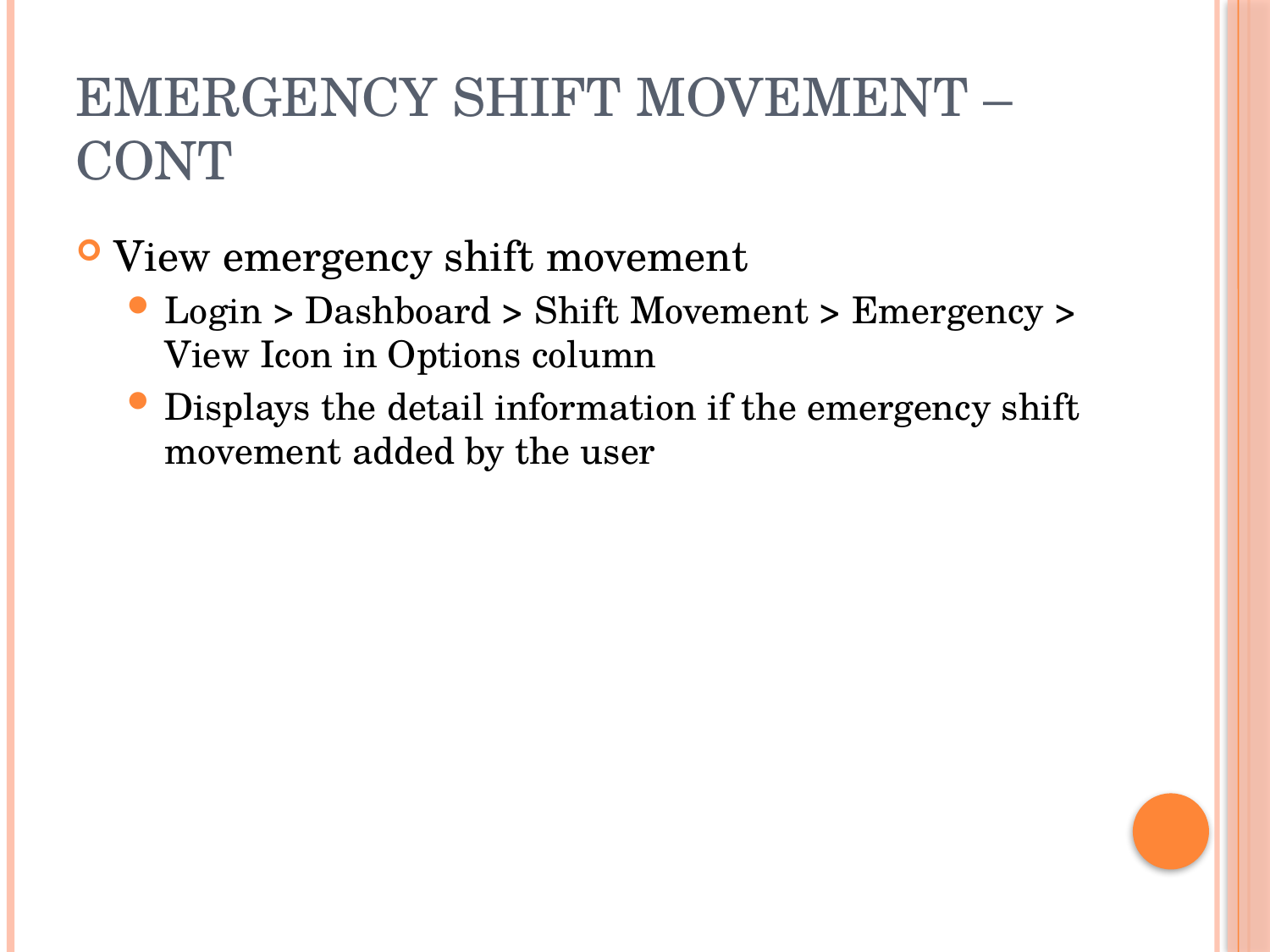

# Emergency shift movement – cont
View emergency shift movement
Login > Dashboard > Shift Movement > Emergency > View Icon in Options column
Displays the detail information if the emergency shift movement added by the user